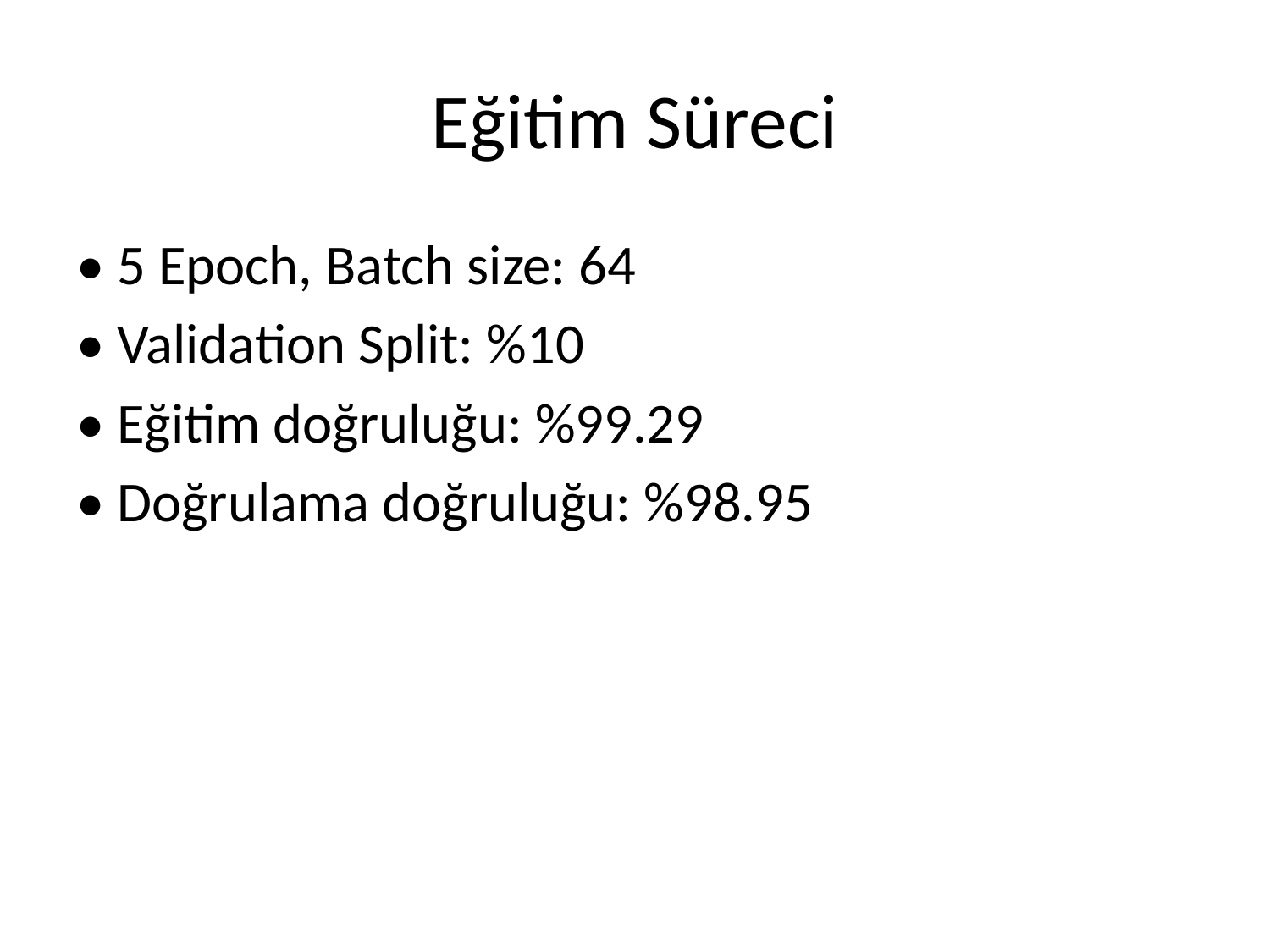

# Eğitim Süreci
• 5 Epoch, Batch size: 64
• Validation Split: %10
• Eğitim doğruluğu: %99.29
• Doğrulama doğruluğu: %98.95